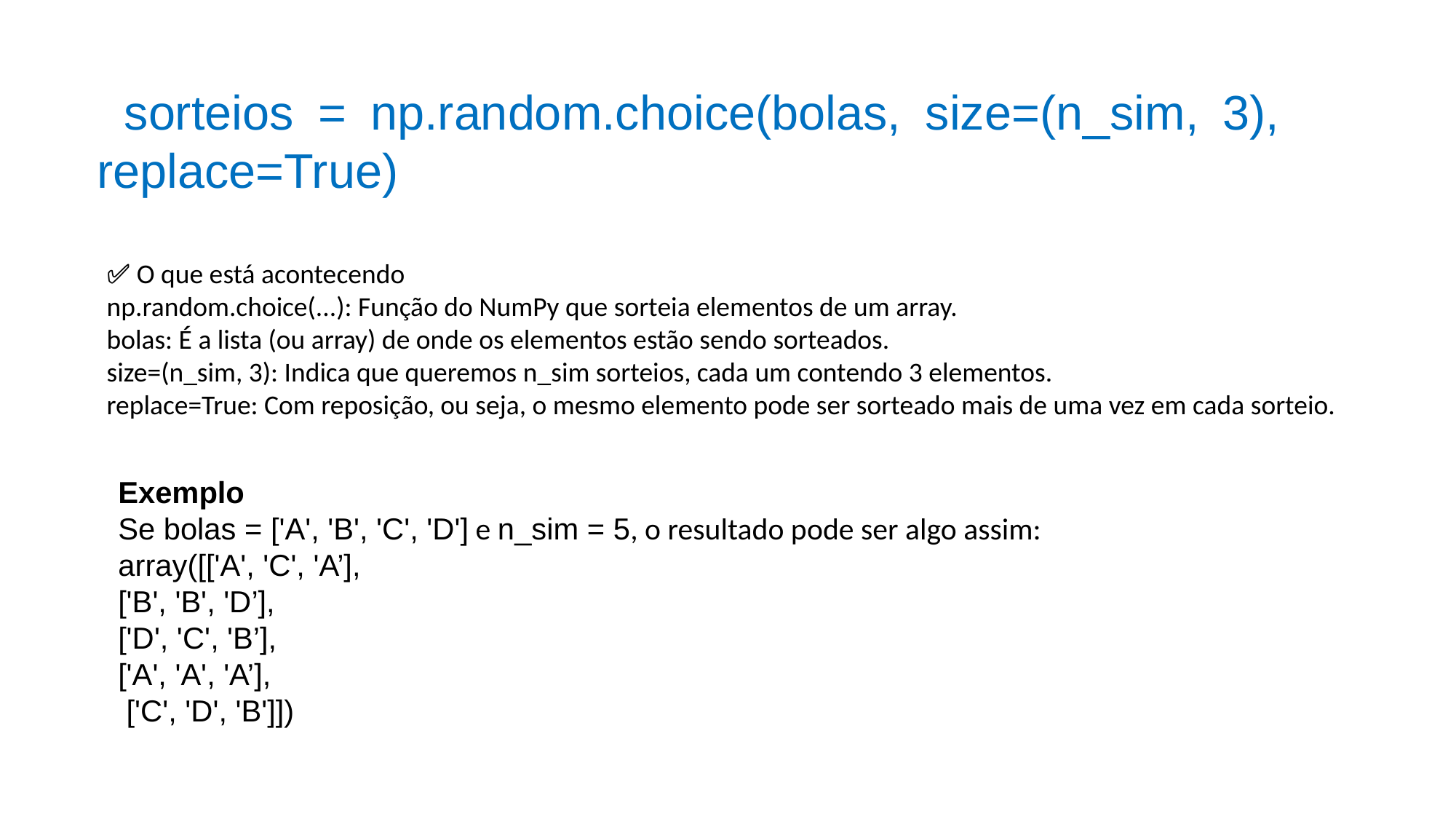

sorteios = np.random.choice(bolas, size=(n_sim, 3), replace=True)
✅ O que está acontecendo
np.random.choice(...): Função do NumPy que sorteia elementos de um array.
bolas: É a lista (ou array) de onde os elementos estão sendo sorteados.
size=(n_sim, 3): Indica que queremos n_sim sorteios, cada um contendo 3 elementos.
replace=True: Com reposição, ou seja, o mesmo elemento pode ser sorteado mais de uma vez em cada sorteio.
Exemplo
Se bolas = ['A', 'B', 'C', 'D'] e n_sim = 5, o resultado pode ser algo assim:
array([['A', 'C', 'A’],
['B', 'B', 'D’],
['D', 'C', 'B’],
['A', 'A', 'A’],
 ['C', 'D', 'B']])